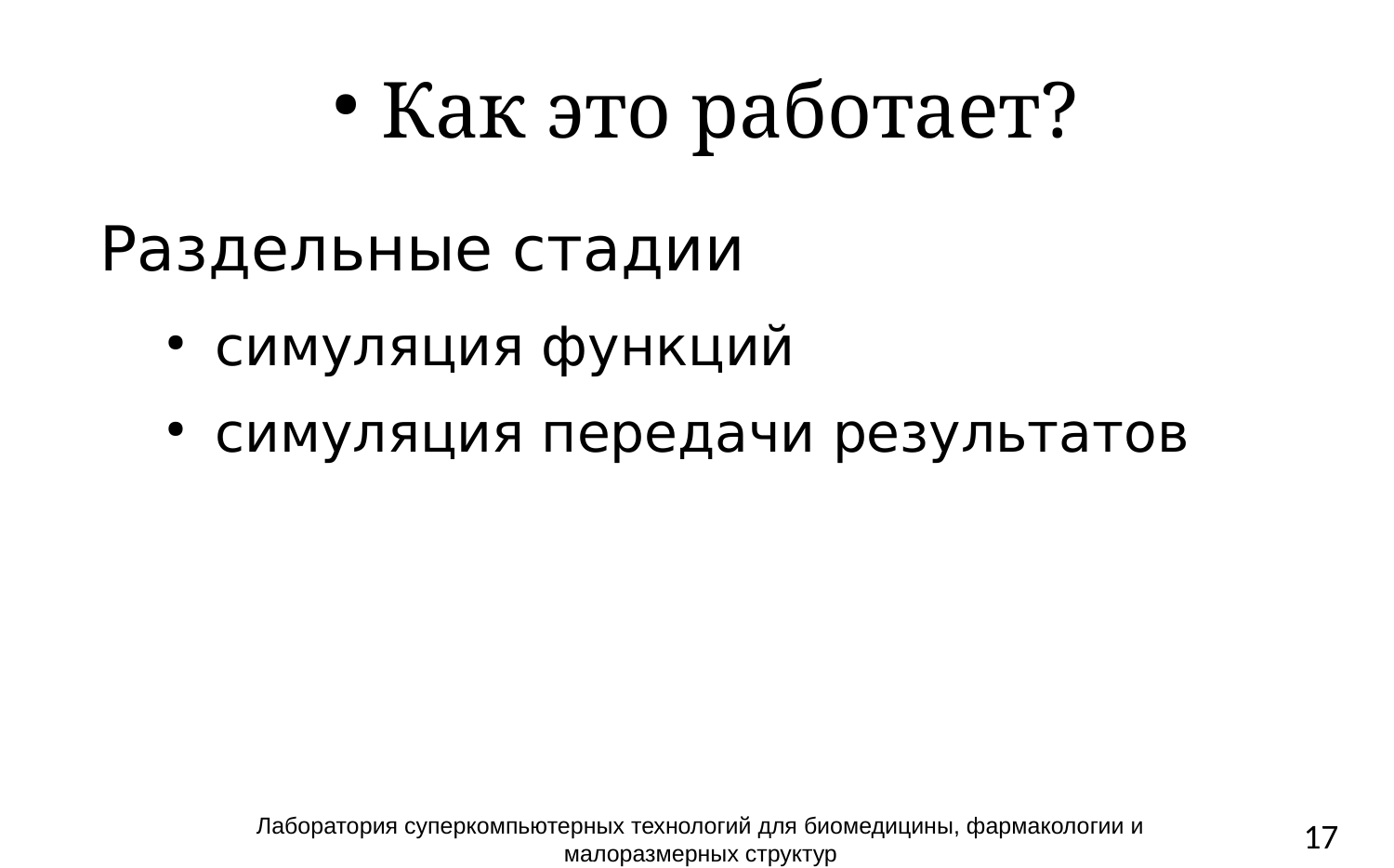

Как это работает?
Раздельные стадии
симуляция функций
симуляция передачи результатов
Лаборатория суперкомпьютерных технологий для биомедицины, фармакологии и малоразмерных структур
17